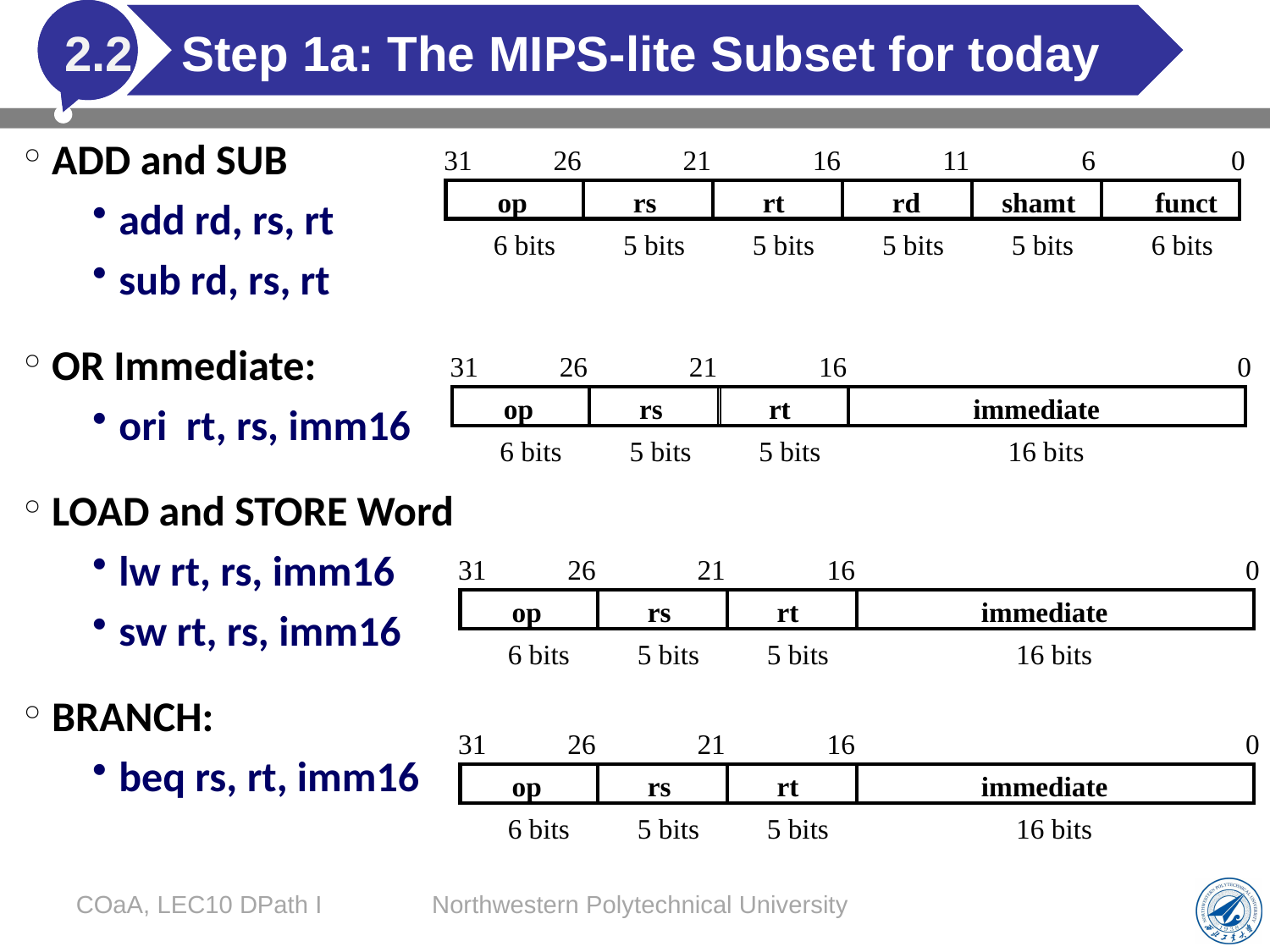

# Step 1a: The MIPS-lite Subset for today
 2.2
31
26
21
16
11
6
0
op

rs

rt

rd

shamt

funct

6 bits
5 bits
5 bits
5 bits
5 bits
6 bits
ADD and SUB
add rd, rs, rt
sub rd, rs, rt
OR Immediate:
ori  rt, rs, imm16
LOAD and STORE Word
lw rt, rs, imm16
sw rt, rs, imm16
BRANCH:
beq rs, rt, imm16
31
26
21
16
0
op

rs

rt

immediate

6 bits
5 bits
5 bits
16 bits
31
26
21
16
0
op

rs

rt

immediate

6 bits
5 bits
5 bits
16 bits
31
26
21
16
0
op

rs

rt

immediate

6 bits
5 bits
5 bits
16 bits
COaA, LEC10 DPath I
Northwestern Polytechnical University
7